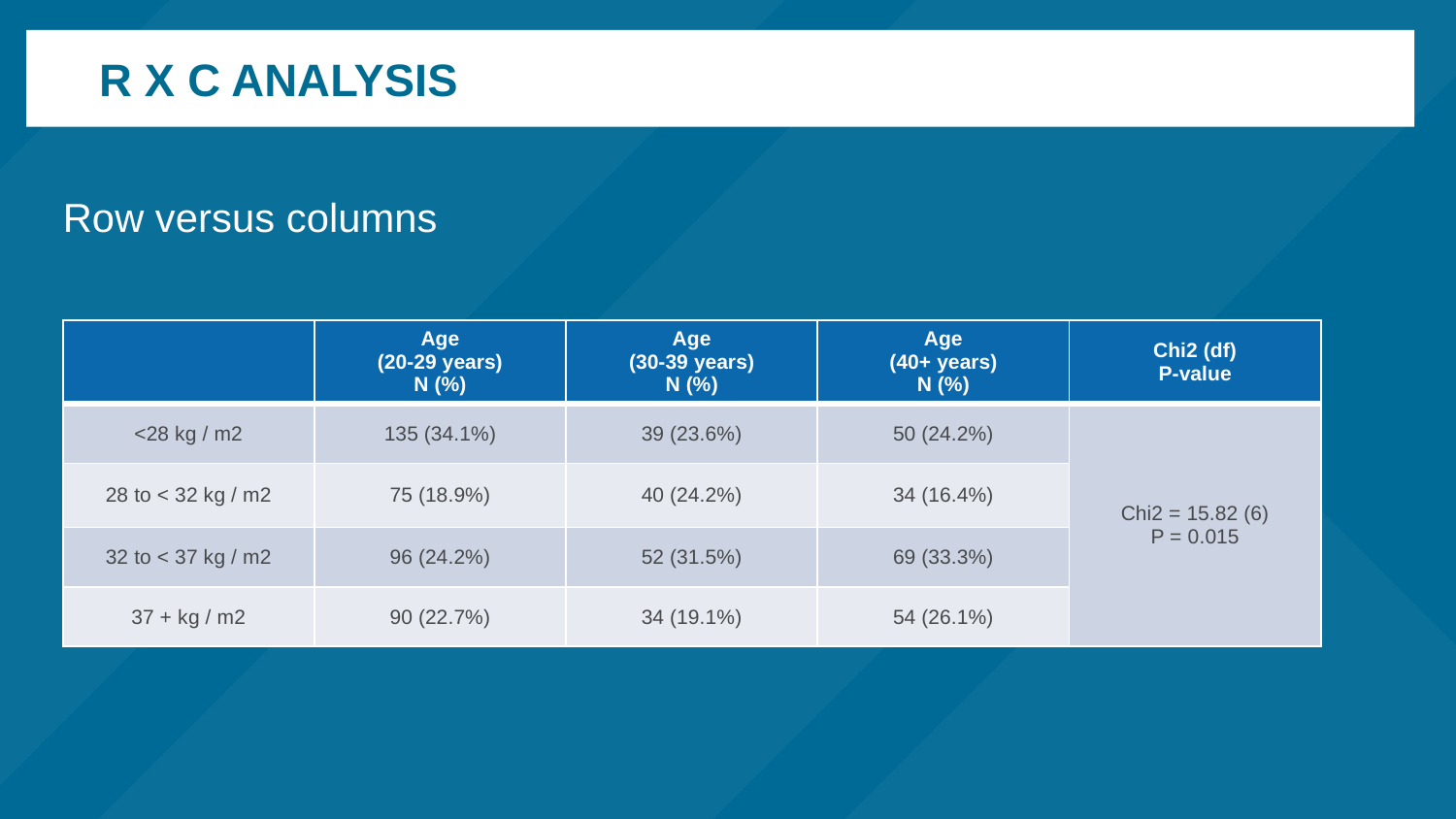

# R x C analysis
Row versus columns
|  | Age (20-29 years) N (%) | Age (30-39 years) N (%) | Age (40+ years) N (%) | Chi2 (df) P-value |
| --- | --- | --- | --- | --- |
| <28 kg / m2 | 135 (34.1%) | 39 (23.6%) | 50 (24.2%) | Chi2 = 15.82 (6) P = 0.015 |
| 28 to < 32 kg / m2 | 75 (18.9%) | 40 (24.2%) | 34 (16.4%) |  |
| 32 to < 37 kg / m2 | 96 (24.2%) | 52 (31.5%) | 69 (33.3%) |  |
| 37 + kg / m2 | 90 (22.7%) | 34 (19.1%) | 54 (26.1%) |  |